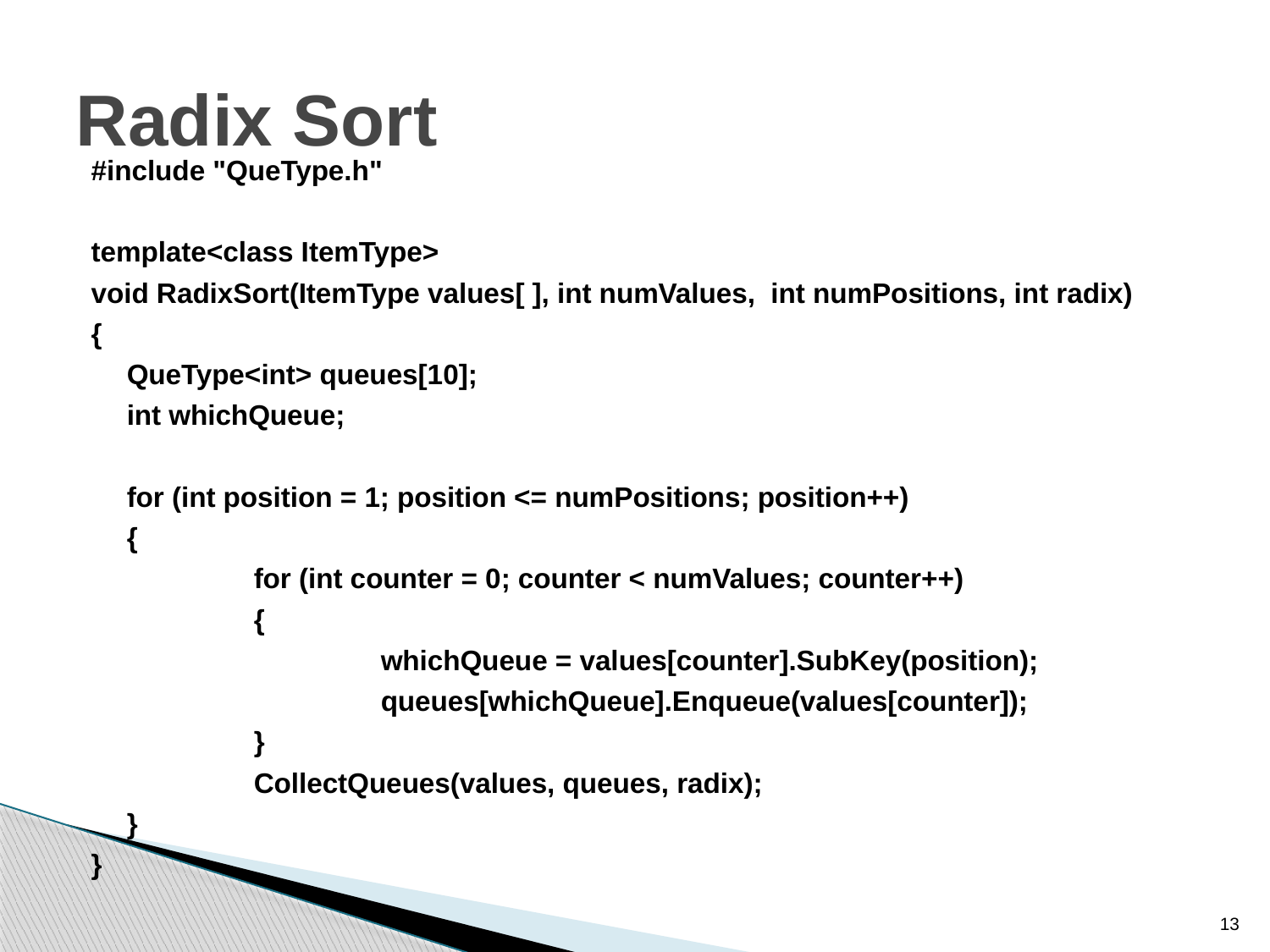

# Radix Sort
#include "QueType.h"

template<class ItemType>
void RadixSort(ItemType values[ ], int numValues,  int numPositions, int radix)
{
 	QueType<int> queues[10];
	int whichQueue;

  	for (int position = 1; position <= numPositions; position++)
  	{
    		for (int counter = 0; counter < numValues; counter++)
    		{
      		whichQueue = values[counter].SubKey(position);
      		queues[whichQueue].Enqueue(values[counter]);
		}
    		CollectQueues(values, queues, radix);
  	}
}

13